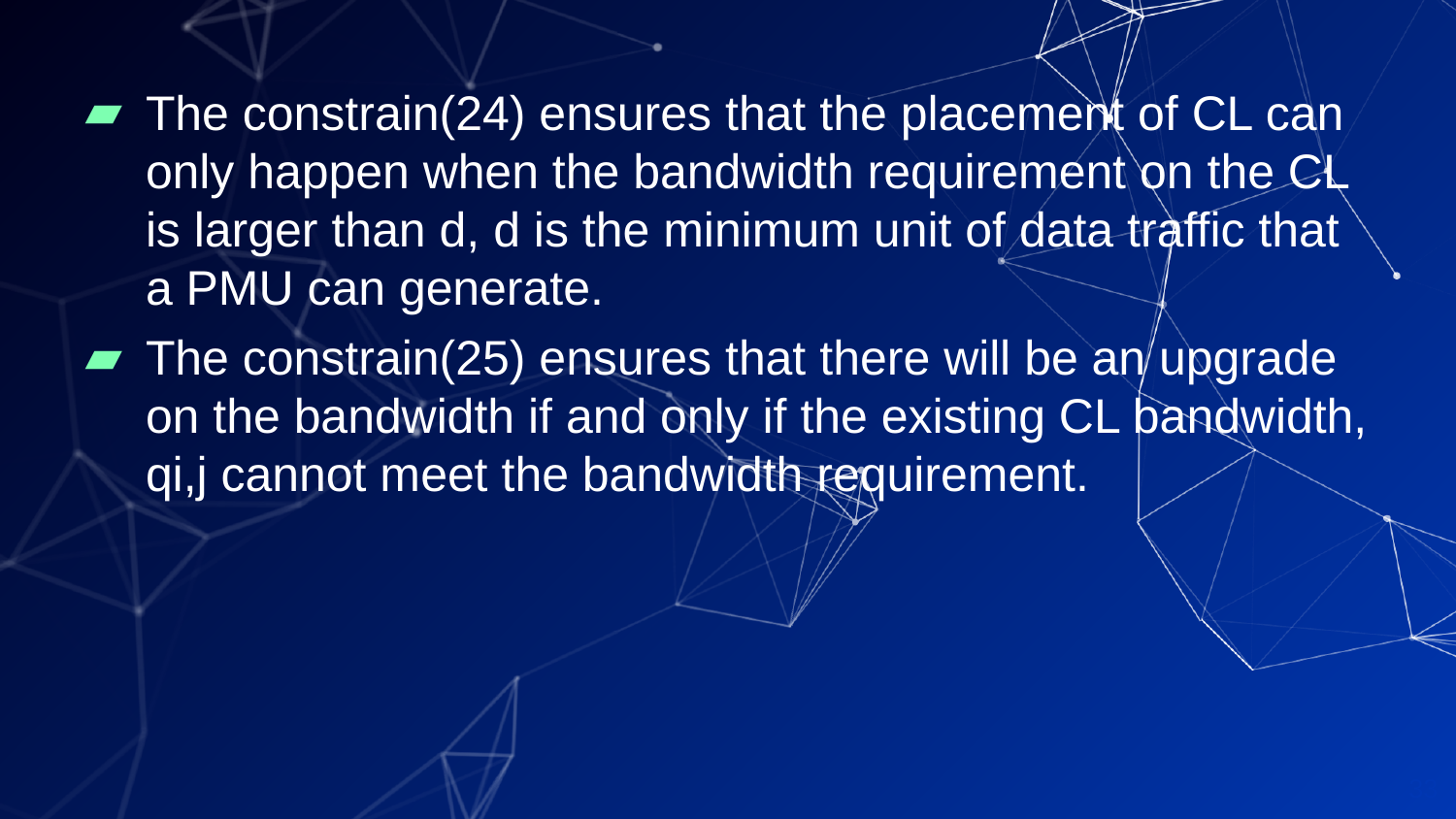

The constrain(24) ensures that the placement of CL can only happen when the bandwidth requirement on the CL is larger than d, d is the minimum unit of data traffic that a PMU can generate.
The constrain(25) ensures that there will be an upgrade on the bandwidth if and only if the existing CL bandwidth, qi,j cannot meet the bandwidth requirement.
33